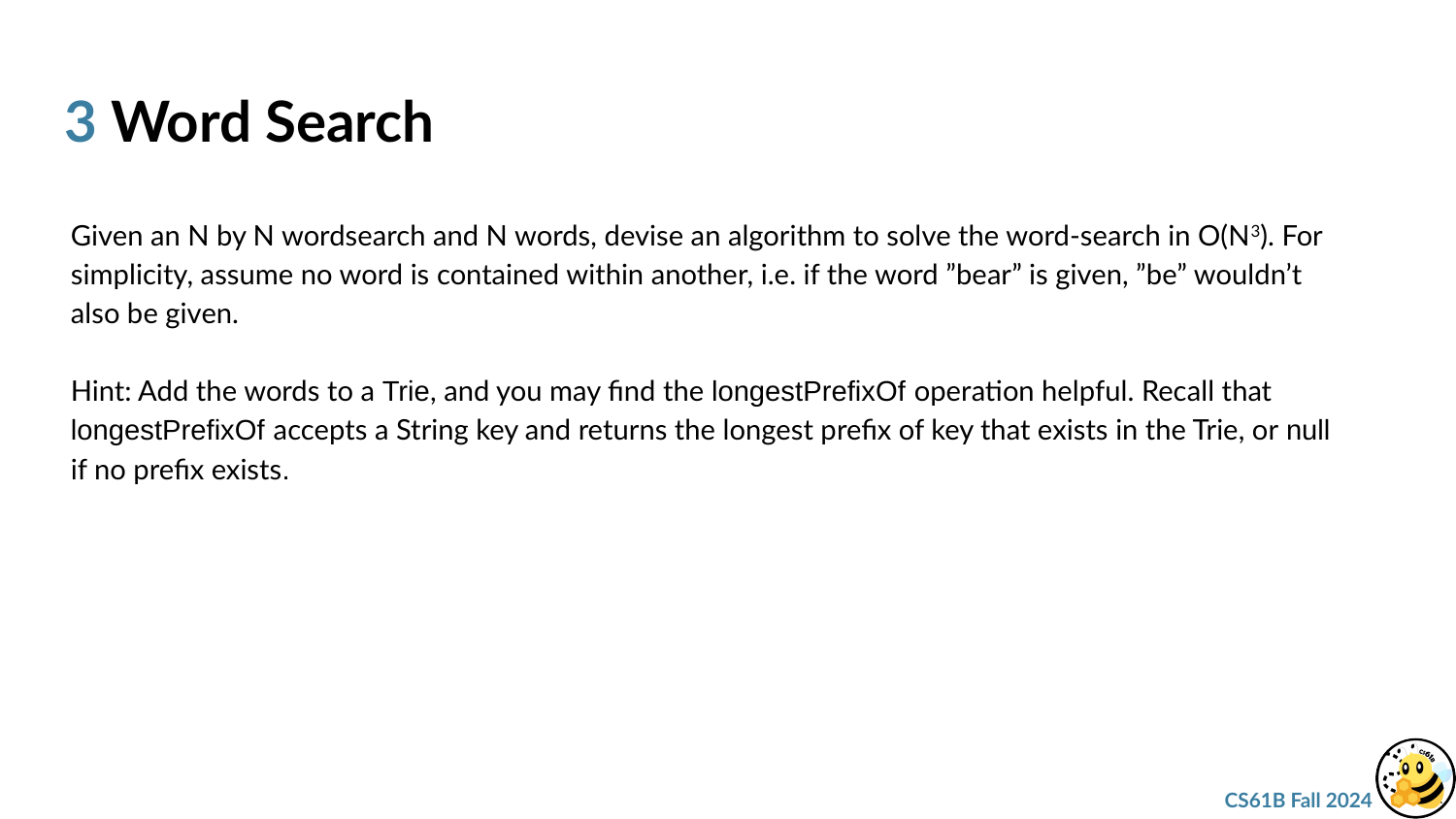

# 3 Word Search
Given an N by N wordsearch and N words, devise an algorithm to solve the word-search in O(N3). For simplicity, assume no word is contained within another, i.e. if the word ”bear” is given, ”be” wouldn’t also be given.

Hint: Add the words to a Trie, and you may find the longestPrefixOf operation helpful. Recall that longestPrefixOf accepts a String key and returns the longest prefix of key that exists in the Trie, or null if no prefix exists.